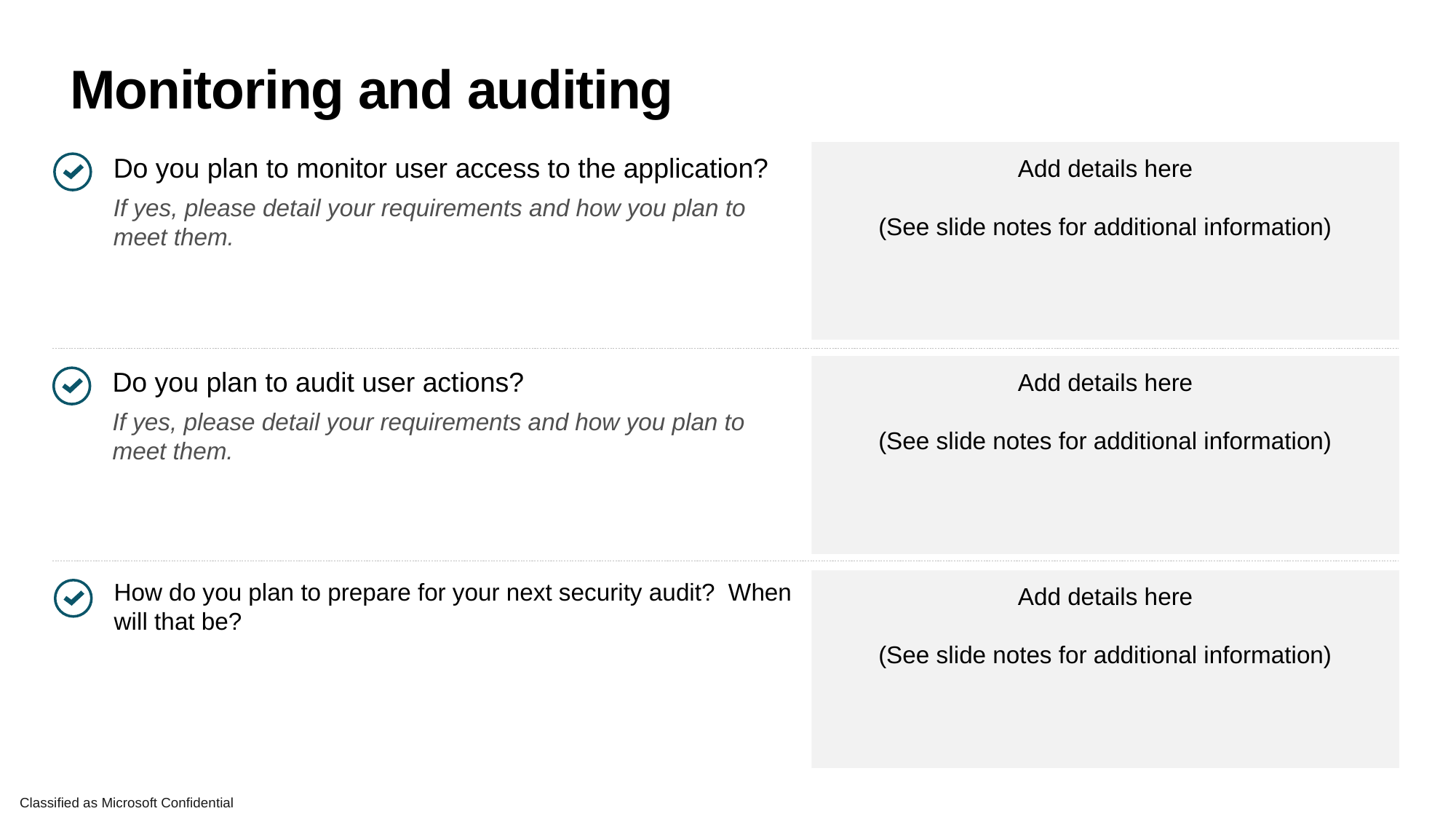

# Monitoring and auditing
Do you plan to monitor user access to the application?
If yes, please detail your requirements and how you plan to meet them.
Add details here
(See slide notes for additional information)

Do you plan to audit user actions?
If yes, please detail your requirements and how you plan to meet them.
Add details here
(See slide notes for additional information)

How do you plan to prepare for your next security audit?  When will that be?
Add details here
(See slide notes for additional information)